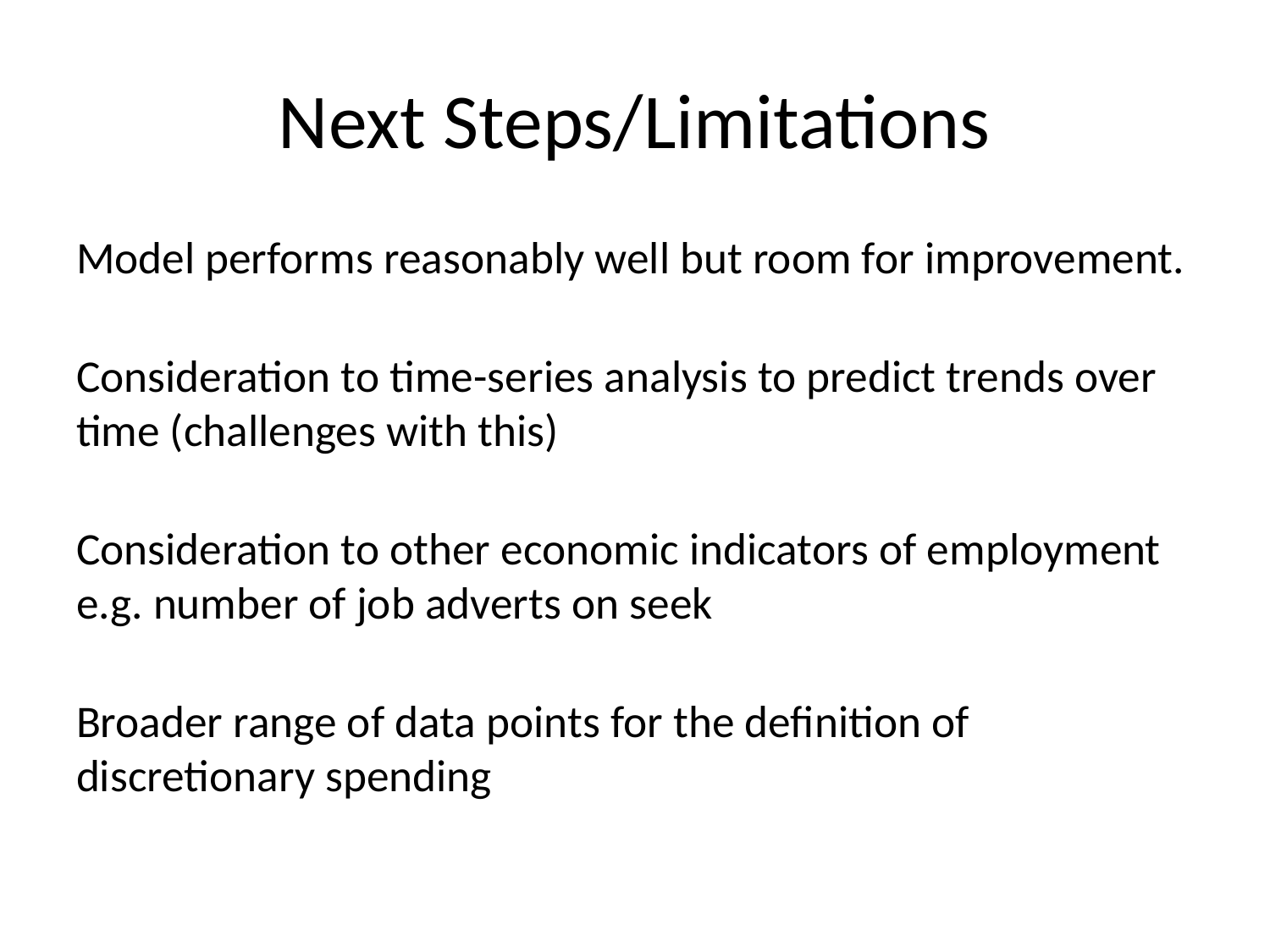

# Next Steps/Limitations
Model performs reasonably well but room for improvement.

Consideration to time-series analysis to predict trends over time (challenges with this)

Consideration to other economic indicators of employment e.g. number of job adverts on seek

Broader range of data points for the definition of discretionary spending